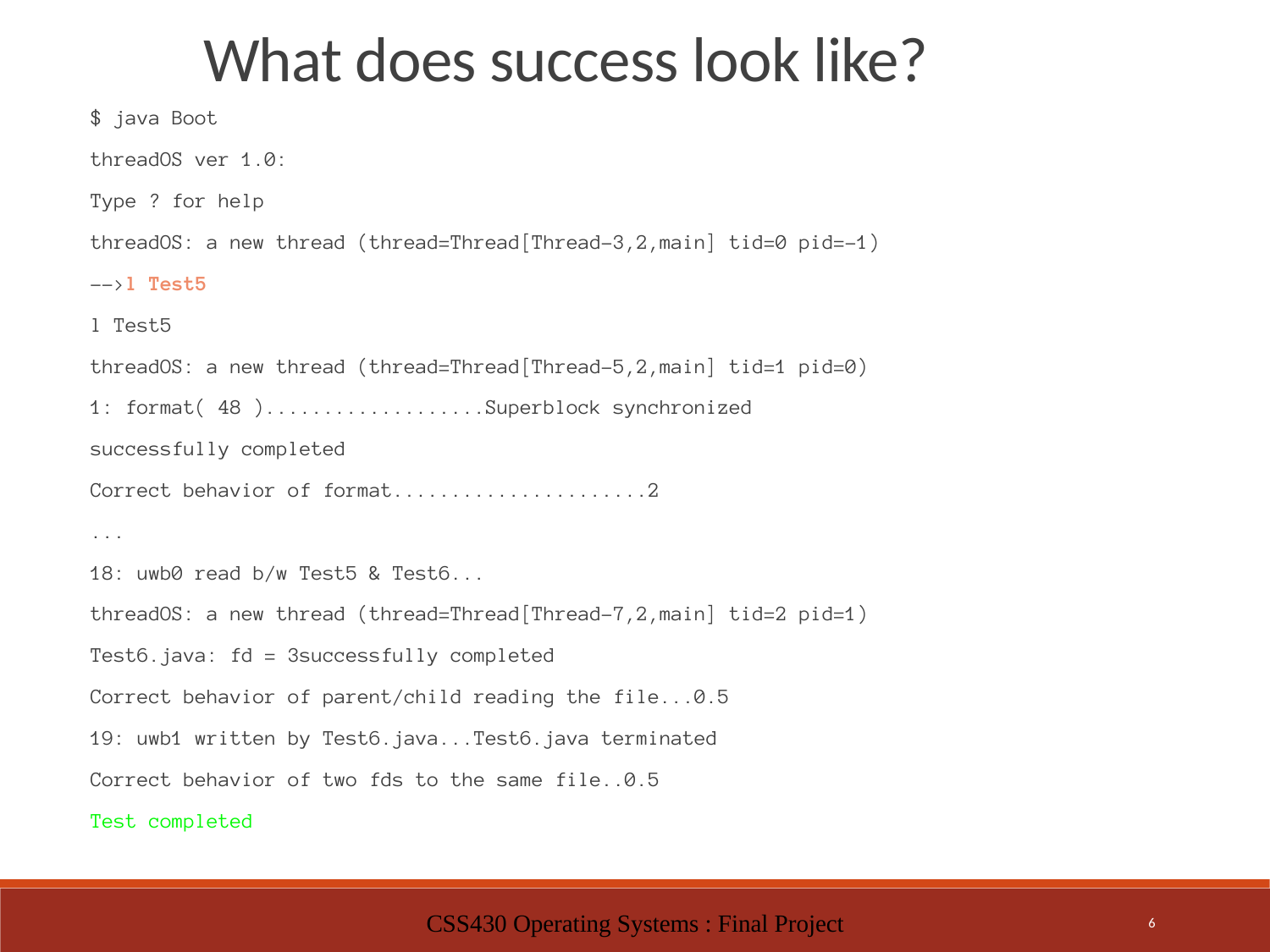

What does success look like?
$ java Boot
threadOS ver 1.0:
Type ? for help
threadOS: a new thread (thread=Thread[Thread-3,2,main] tid=0 pid=-1)
-->l Test5
l Test5
threadOS: a new thread (thread=Thread[Thread-5,2,main] tid=1 pid=0)
1: format( 48 )...................Superblock synchronized
successfully completed
Correct behavior of format......................2
...
18: uwb0 read b/w Test5 & Test6...
threadOS: a new thread (thread=Thread[Thread-7,2,main] tid=2 pid=1)
Test6.java: fd = 3successfully completed
Correct behavior of parent/child reading the file...0.5
19: uwb1 written by Test6.java...Test6.java terminated
Correct behavior of two fds to the same file..0.5
Test completed
CSS430 Operating Systems : Final Project
6